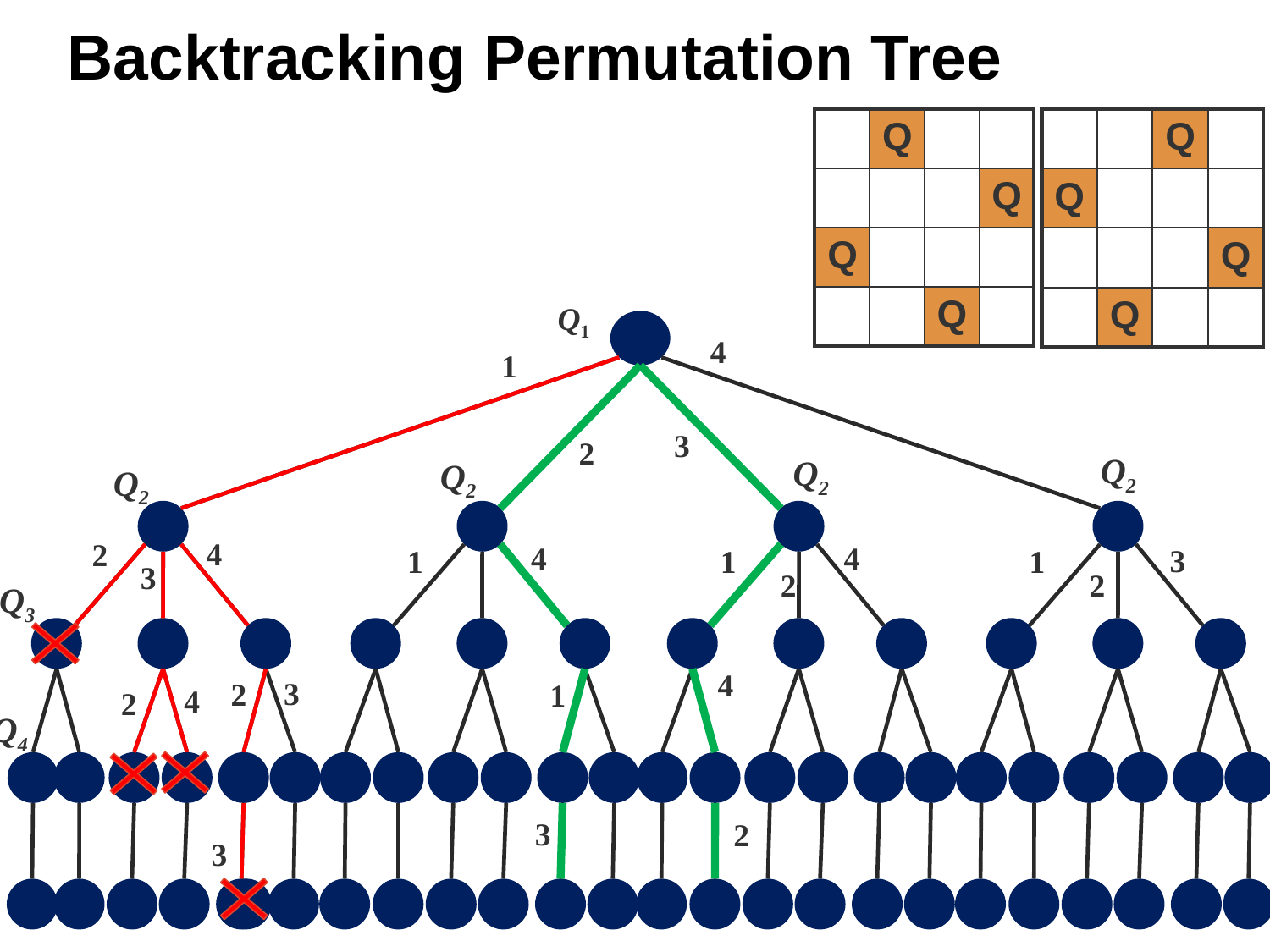

# Backtracking Permutation Tree
|  | Q |  |  |
| --- | --- | --- | --- |
|  |  |  | Q |
| Q |  |  |  |
|  |  | Q |  |
|  |  | Q |  |
| --- | --- | --- | --- |
| Q |  |  |  |
|  |  |  | Q |
|  | Q |  |  |

Q1

 4
 1
 3
 2
Q2
Q2
Q2
Q2

 4
 2
 4
 4
 3
 1
 1
 1
 3
 2
 2
Q3

 4
 3
 2
 1
 4
 2
Q4

 3
 2
 3